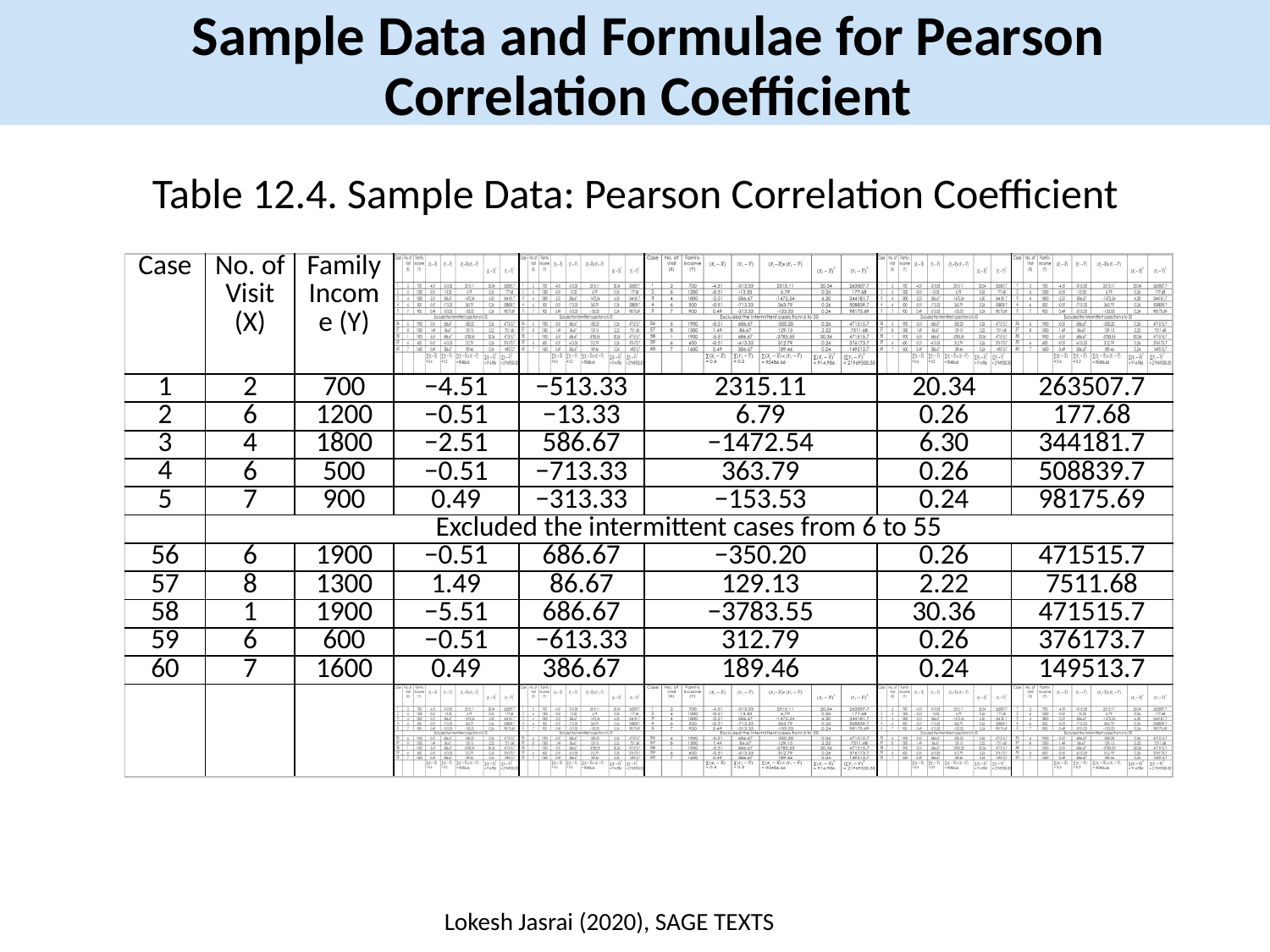

Sample Data and Formulae for Pearson Correlation Coefficient
Table 12.4. Sample Data: Pearson Correlation Coefficient
| Case | No. of Visit (X) | Family Income (Y) |  |  |  |  |  |
| --- | --- | --- | --- | --- | --- | --- | --- |
| 1 | 2 | 700 | −4.51 | −513.33 | 2315.11 | 20.34 | 263507.7 |
| 2 | 6 | 1200 | −0.51 | −13.33 | 6.79 | 0.26 | 177.68 |
| 3 | 4 | 1800 | −2.51 | 586.67 | −1472.54 | 6.30 | 344181.7 |
| 4 | 6 | 500 | −0.51 | −713.33 | 363.79 | 0.26 | 508839.7 |
| 5 | 7 | 900 | 0.49 | −313.33 | −153.53 | 0.24 | 98175.69 |
|  | Excluded the intermittent cases from 6 to 55 |  |  |  |  |  |  |
| 56 | 6 | 1900 | −0.51 | 686.67 | −350.20 | 0.26 | 471515.7 |
| 57 | 8 | 1300 | 1.49 | 86.67 | 129.13 | 2.22 | 7511.68 |
| 58 | 1 | 1900 | −5.51 | 686.67 | −3783.55 | 30.36 | 471515.7 |
| 59 | 6 | 600 | −0.51 | −613.33 | 312.79 | 0.26 | 376173.7 |
| 60 | 7 | 1600 | 0.49 | 386.67 | 189.46 | 0.24 | 149513.7 |
|  |  |  |  |  |  |  |  |
Lokesh Jasrai (2020), SAGE TEXTS